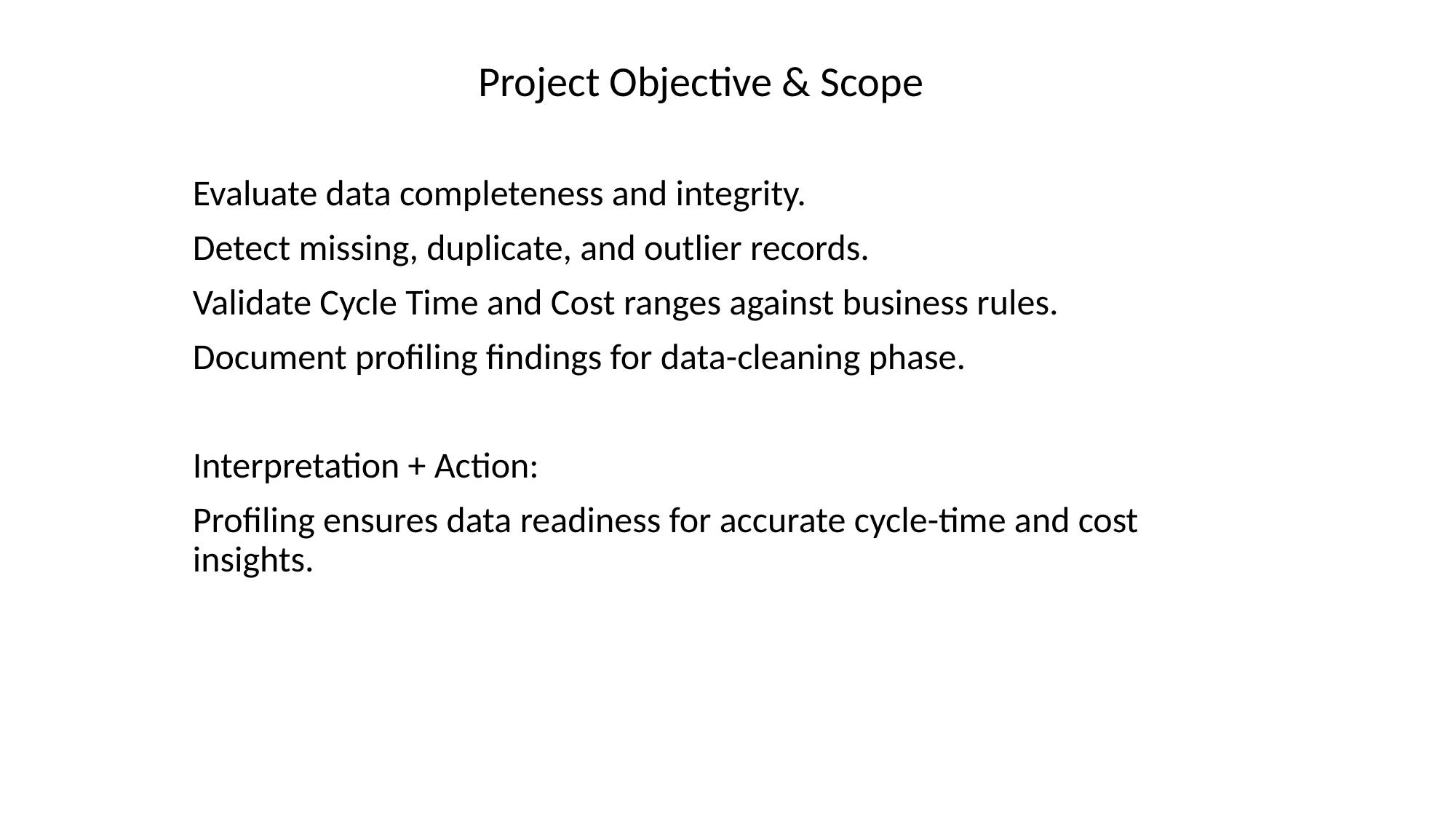

# Project Objective & Scope
Evaluate data completeness and integrity.
Detect missing, duplicate, and outlier records.
Validate Cycle Time and Cost ranges against business rules.
Document profiling findings for data-cleaning phase.

Interpretation + Action:
Profiling ensures data readiness for accurate cycle-time and cost insights.